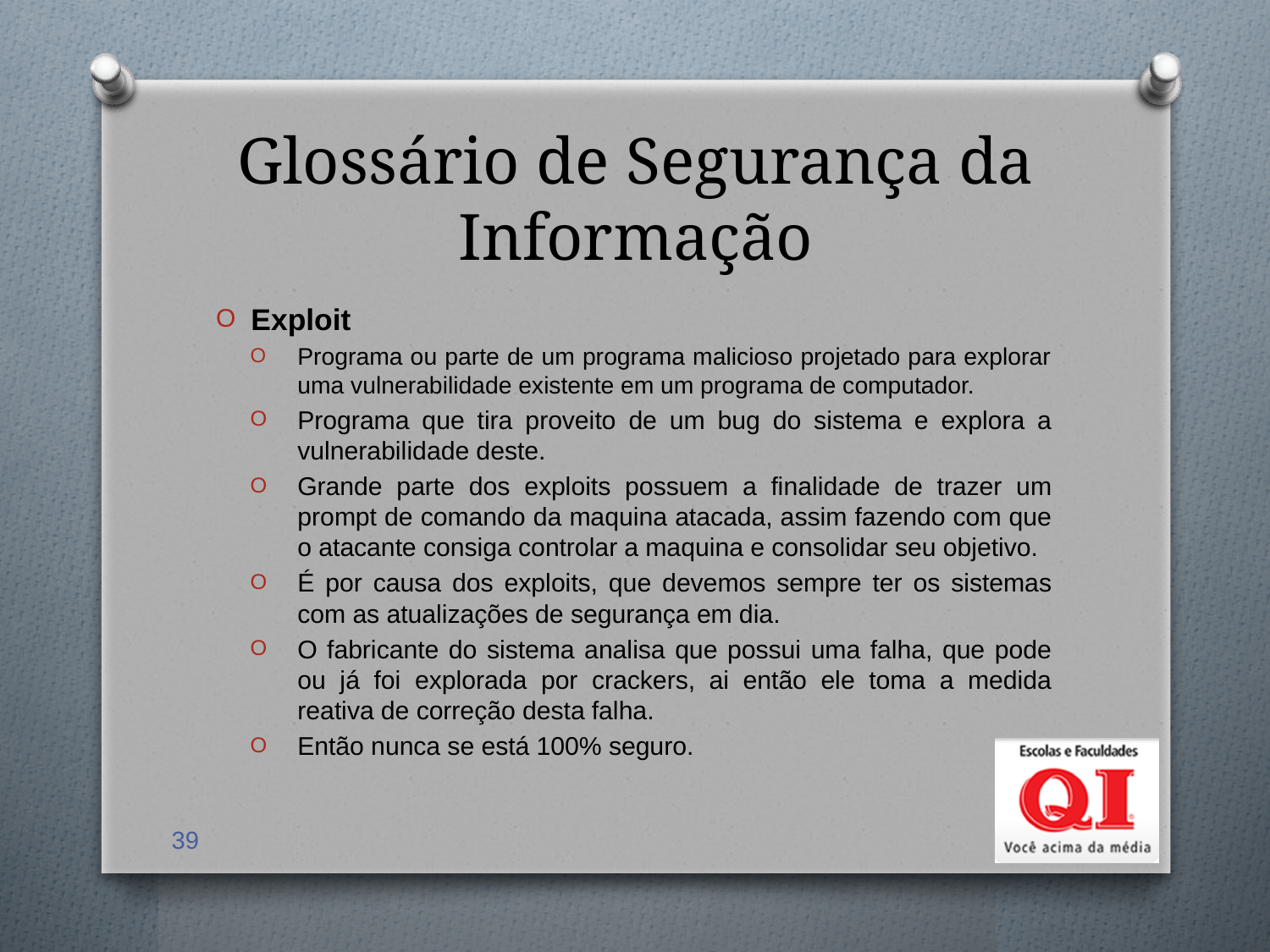

# Glossário de Segurança da Informação
Exploit
Programa ou parte de um programa malicioso projetado para explorar uma vulnerabilidade existente em um programa de computador.
Programa que tira proveito de um bug do sistema e explora a vulnerabilidade deste.
Grande parte dos exploits possuem a finalidade de trazer um prompt de comando da maquina atacada, assim fazendo com que o atacante consiga controlar a maquina e consolidar seu objetivo.
É por causa dos exploits, que devemos sempre ter os sistemas com as atualizações de segurança em dia.
O fabricante do sistema analisa que possui uma falha, que pode ou já foi explorada por crackers, ai então ele toma a medida reativa de correção desta falha.
Então nunca se está 100% seguro.
39